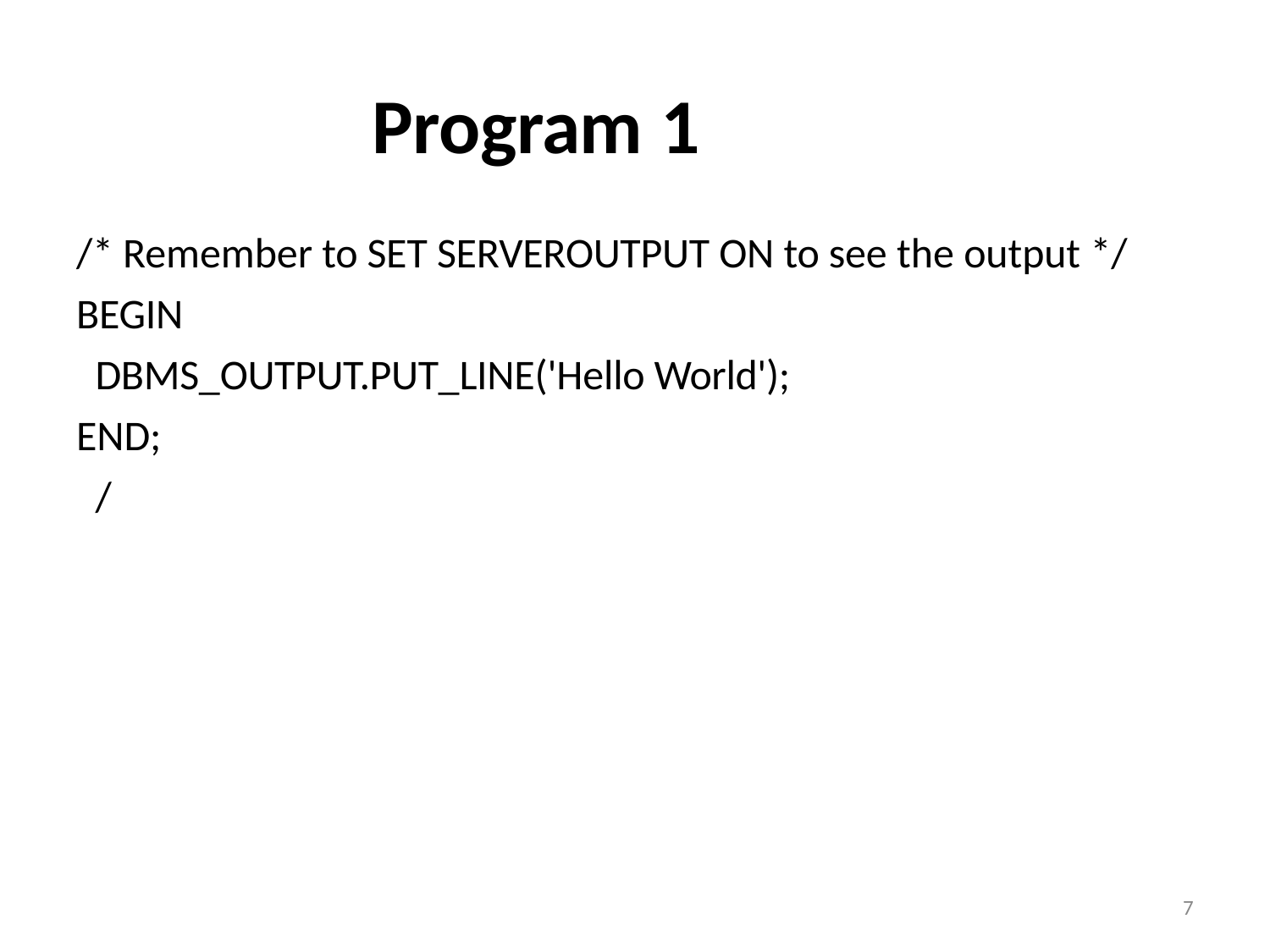

# Program 1
/* Remember to SET SERVEROUTPUT ON to see the output */
BEGIN
DBMS_OUTPUT.PUT_LINE('Hello World');  END;
/
7